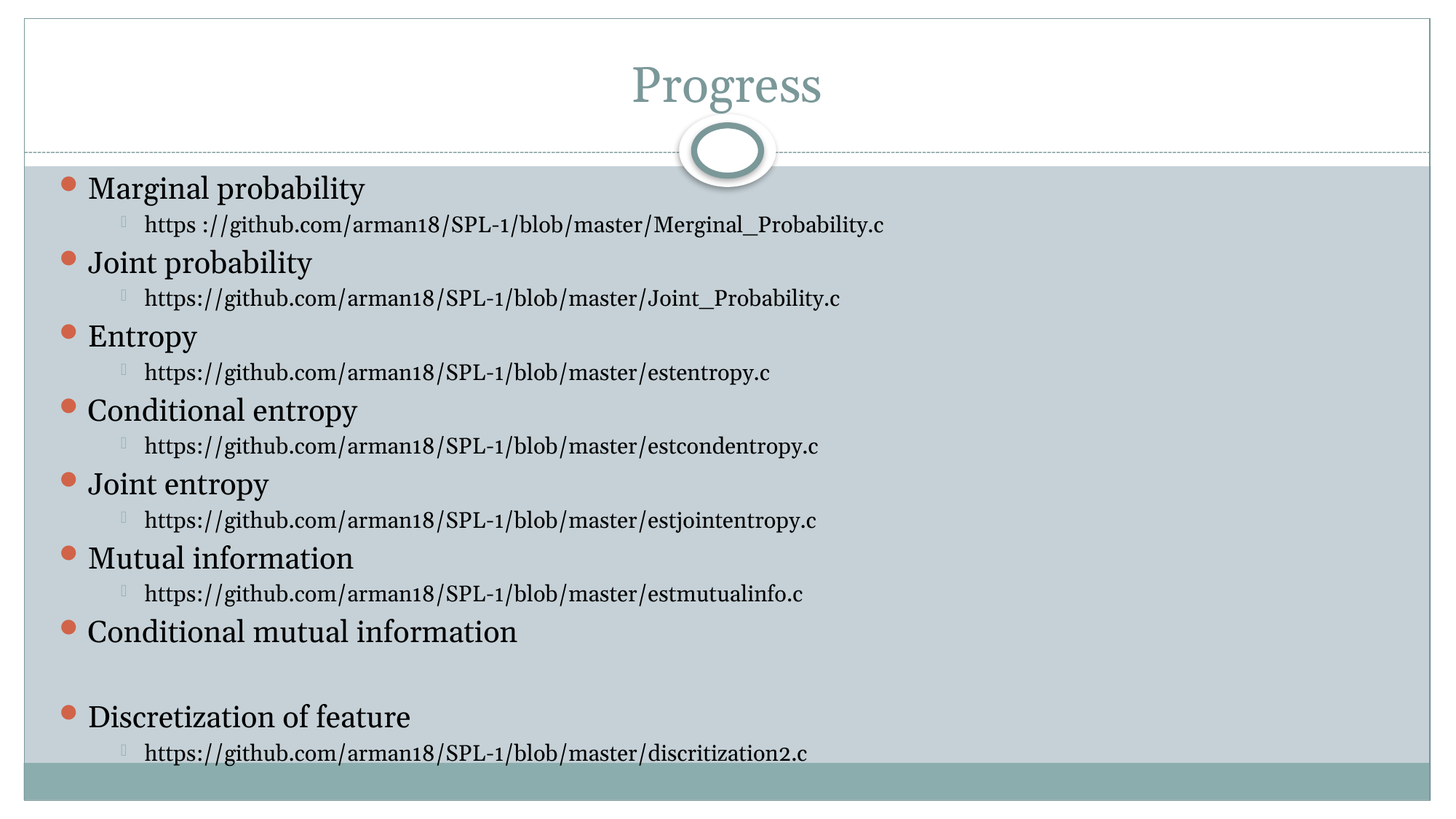

# Progress
Marginal probability
https ://github.com/arman18/SPL-1/blob/master/Merginal_Probability.c
Joint probability
https://github.com/arman18/SPL-1/blob/master/Joint_Probability.c
Entropy
https://github.com/arman18/SPL-1/blob/master/estentropy.c
Conditional entropy
https://github.com/arman18/SPL-1/blob/master/estcondentropy.c
Joint entropy
https://github.com/arman18/SPL-1/blob/master/estjointentropy.c
Mutual information
https://github.com/arman18/SPL-1/blob/master/estmutualinfo.c
Conditional mutual information

Discretization of feature
https://github.com/arman18/SPL-1/blob/master/discritization2.c